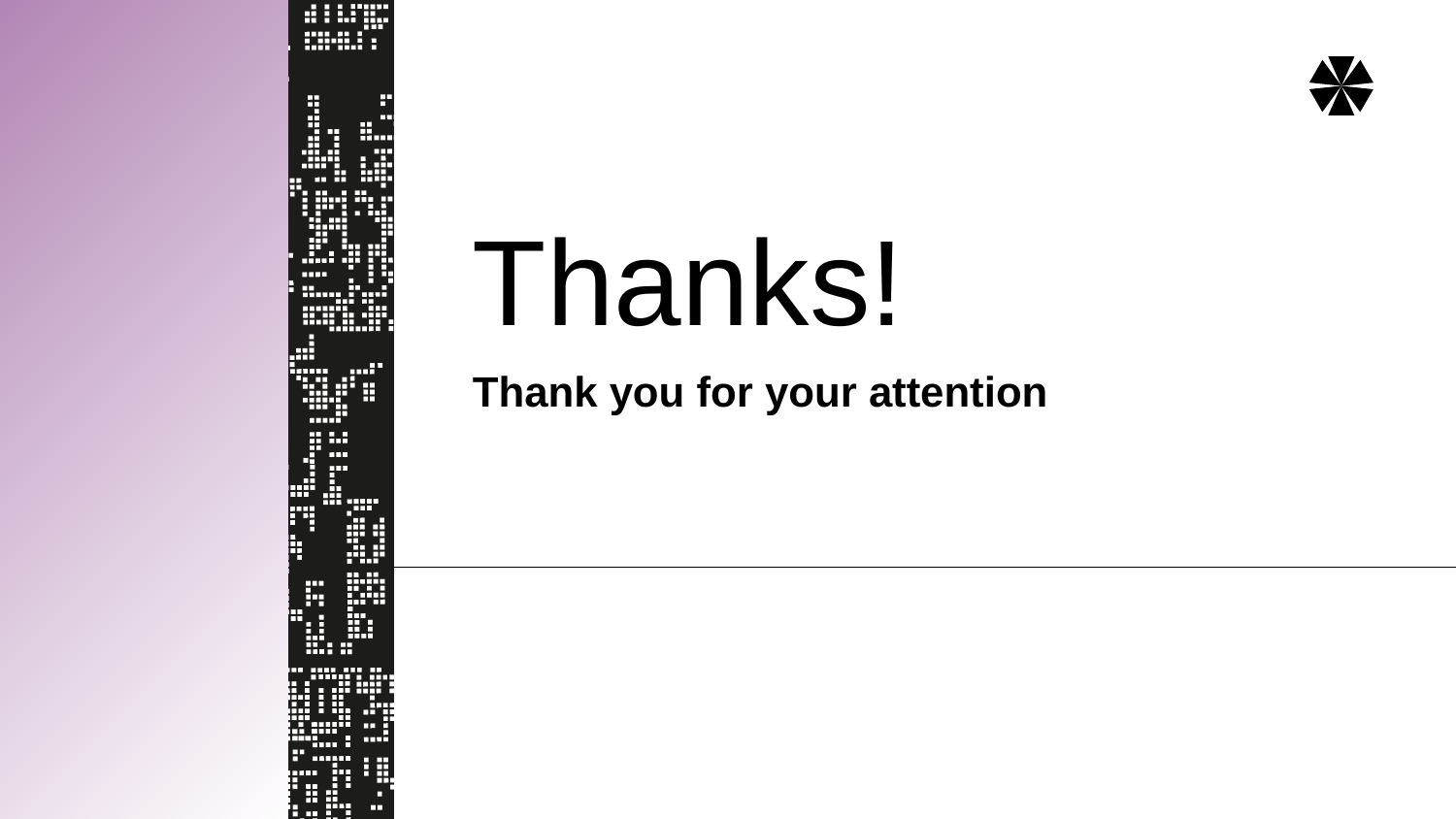

# Thanks!
Thank you for your attention